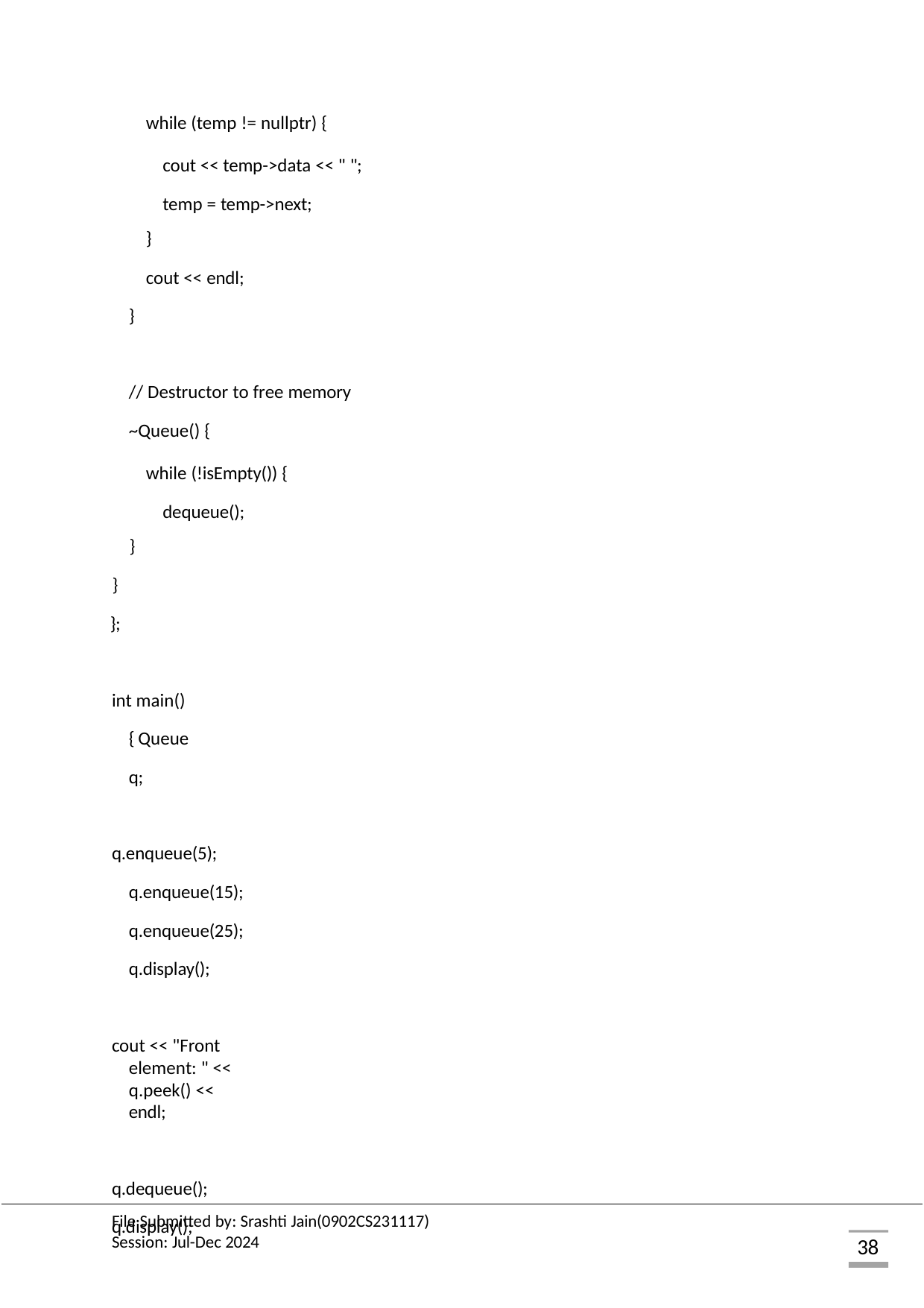

while (temp != nullptr) {
cout << temp->data << " "; temp = temp->next;
}
cout << endl;
}

// Destructor to free memory
~Queue() {
while (!isEmpty()) { dequeue();
}
}
};

int main() { Queue q;

q.enqueue(5); q.enqueue(15); q.enqueue(25); q.display();

cout << "Front element: " << q.peek() << endl;

q.dequeue();
q.display();
File Submitted by: Srashti Jain(0902CS231117) Session: Jul-Dec 2024
38